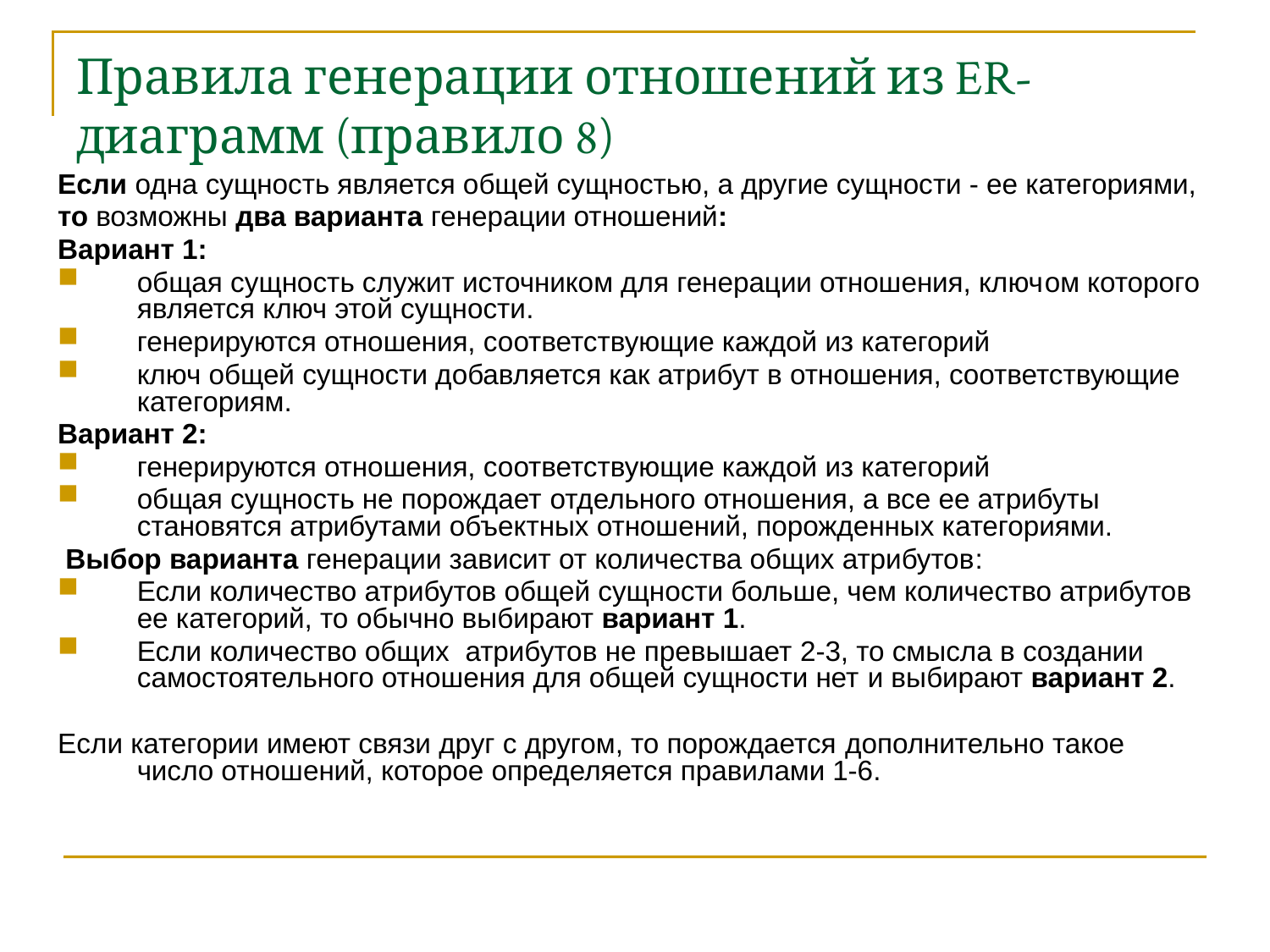

# Правила генерации отношений из ER-диаграмм (правило 8)
Если одна сущность является общей сущностью, а другие сущности - ее категориями,
то возможны два варианта генерации отношений:
Вариант 1:
общая сущность служит источником для генерации отношения, ключом которого является ключ этой сущности.
генерируются отношения, соответствующие каждой из категорий
ключ общей сущности добавляется как атрибут в отношения, соответствующие категориям.
Вариант 2:
генерируются отношения, соответствующие каждой из категорий
общая сущность не порождает отдельного отношения, а все ее атрибуты становятся атрибутами объектных отношений, порожденных категориями.
 Выбор варианта генерации зависит от количества общих атрибутов:
Если количество атрибутов общей сущности больше, чем количество атрибутов ее категорий, то обычно выбирают вариант 1.
Если количество общих  атрибутов не превышает 2-3, то смысла в создании самостоятельного отношения для общей сущности нет и выбирают вариант 2.

Если категории имеют связи друг с другом, то порождается дополнительно такое число отношений, которое определяется правилами 1-6.